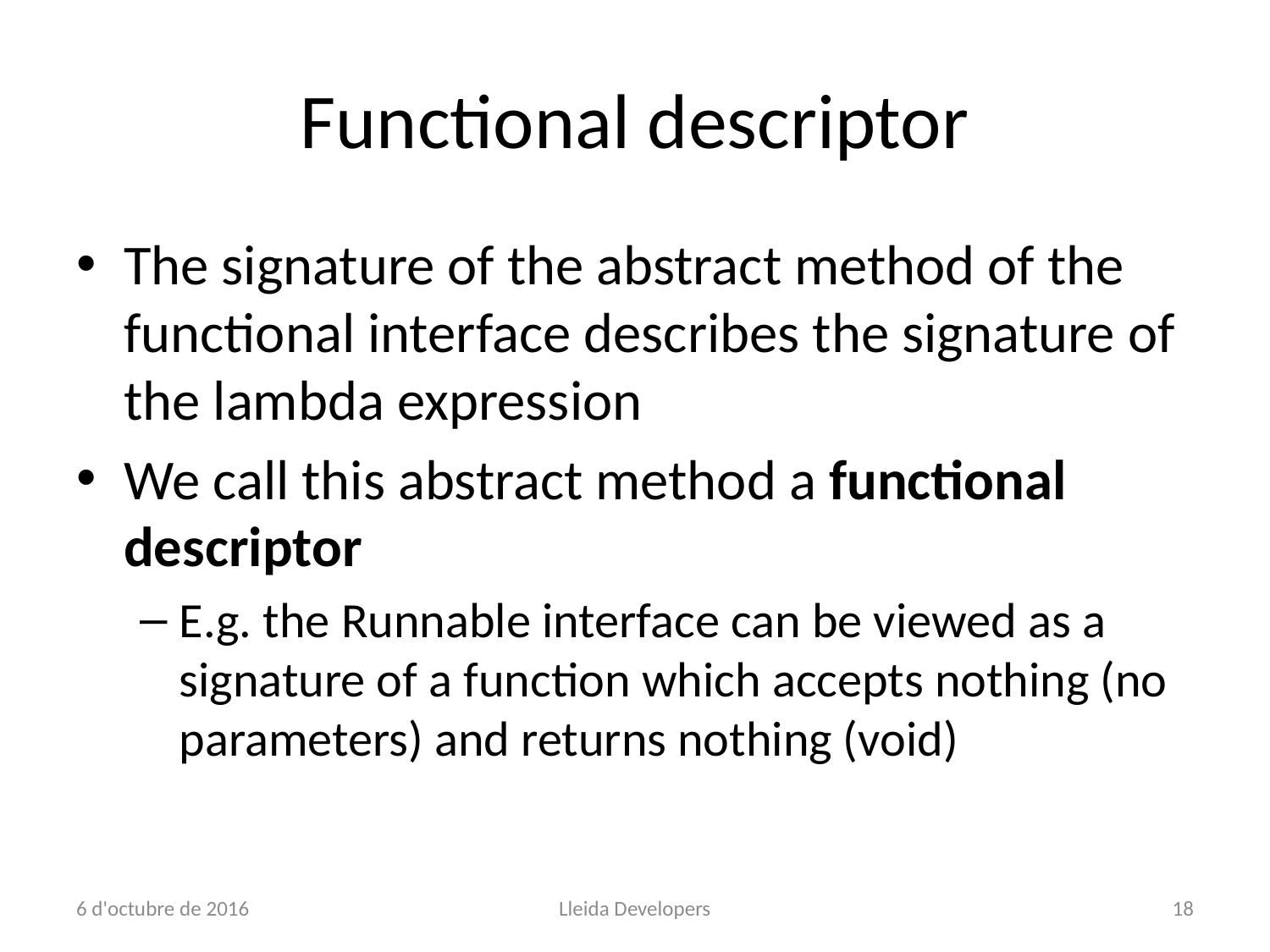

# Functional descriptor
The signature of the abstract method of the functional interface describes the signature of the lambda expression
We call this abstract method a functional descriptor
E.g. the Runnable interface can be viewed as a signature of a function which accepts nothing (no parameters) and returns nothing (void)
6 d'octubre de 2016
Lleida Developers
18